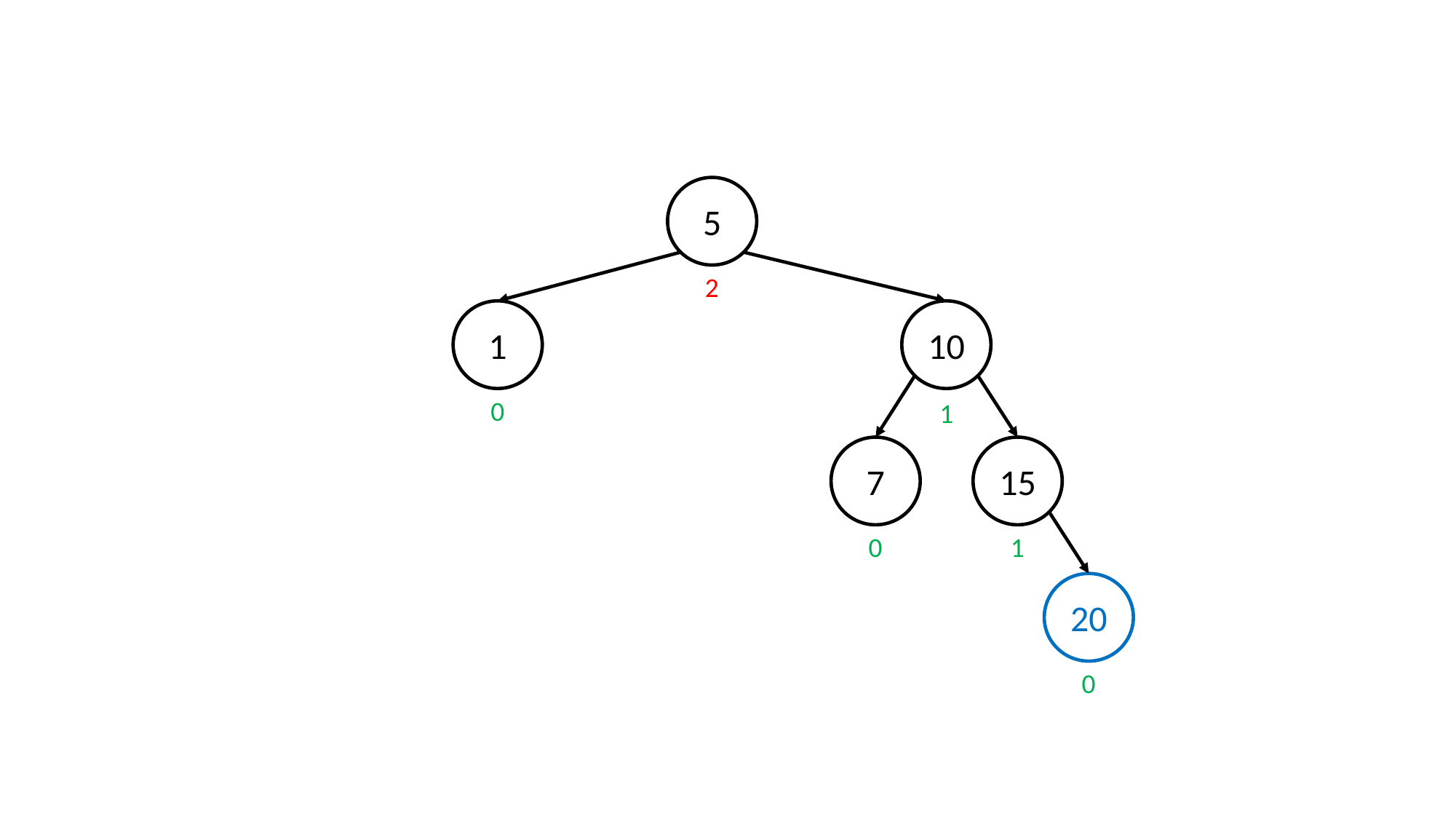

5
2
1
10
0
1
7
15
0
1
20
0